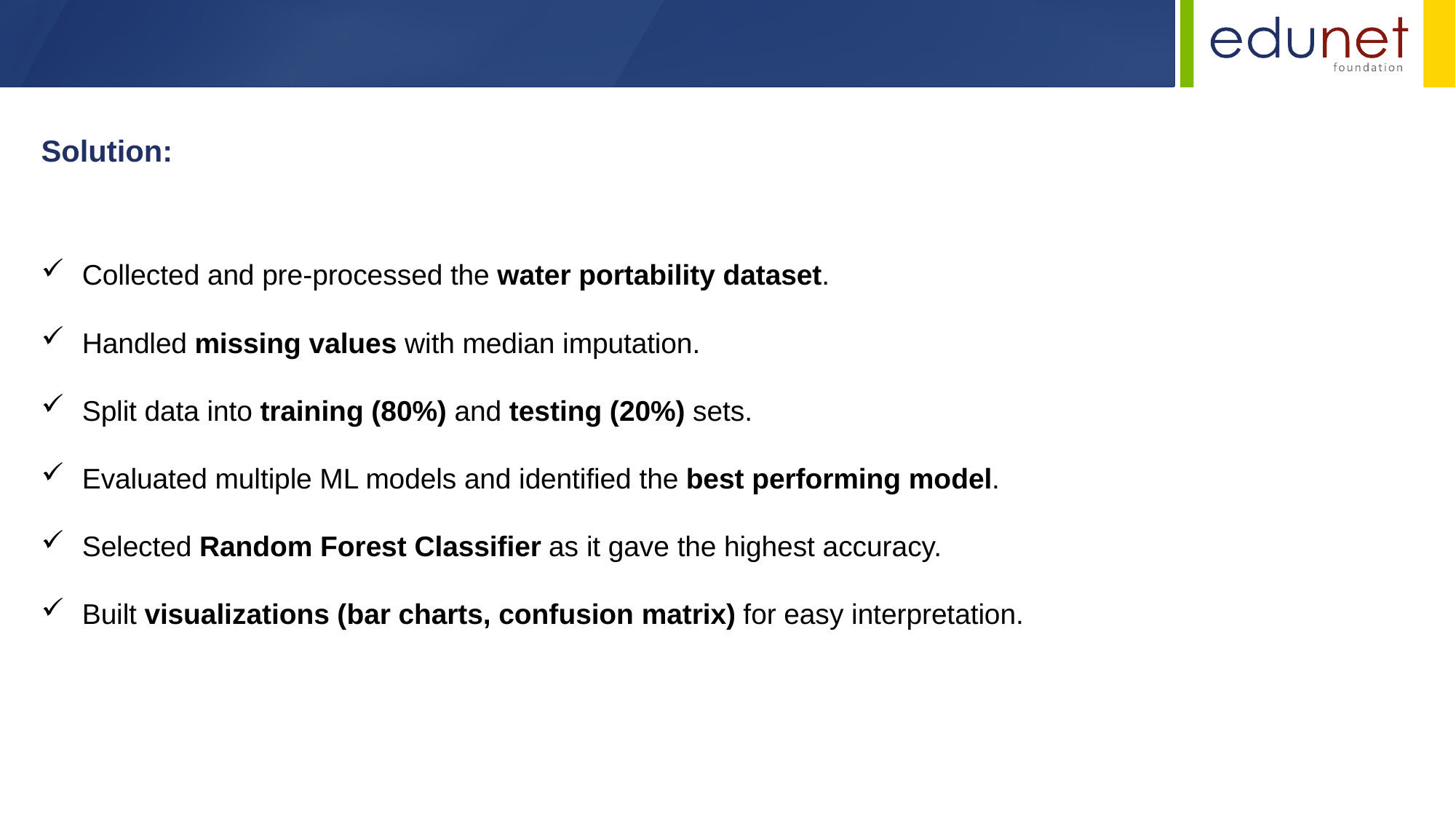

Solution:
Collected and pre-processed the water portability dataset.
Handled missing values with median imputation.
Split data into training (80%) and testing (20%) sets.
Evaluated multiple ML models and identified the best performing model.
Selected Random Forest Classifier as it gave the highest accuracy.
Built visualizations (bar charts, confusion matrix) for easy interpretation.